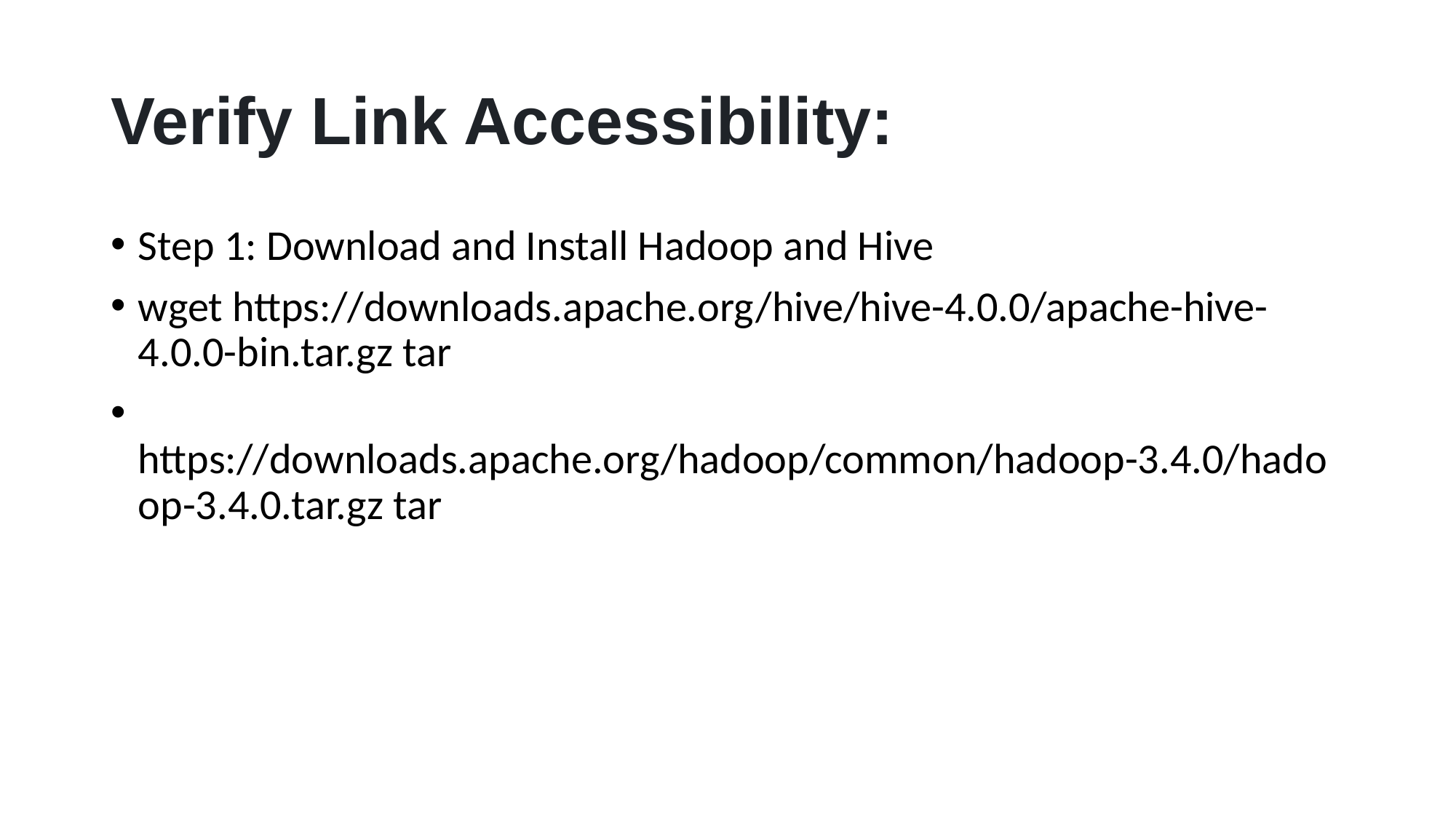

# Verify Link Accessibility:
Step 1: Download and Install Hadoop and Hive
wget https://downloads.apache.org/hive/hive-4.0.0/apache-hive-4.0.0-bin.tar.gz tar
 https://downloads.apache.org/hadoop/common/hadoop-3.4.0/hadoop-3.4.0.tar.gz tar